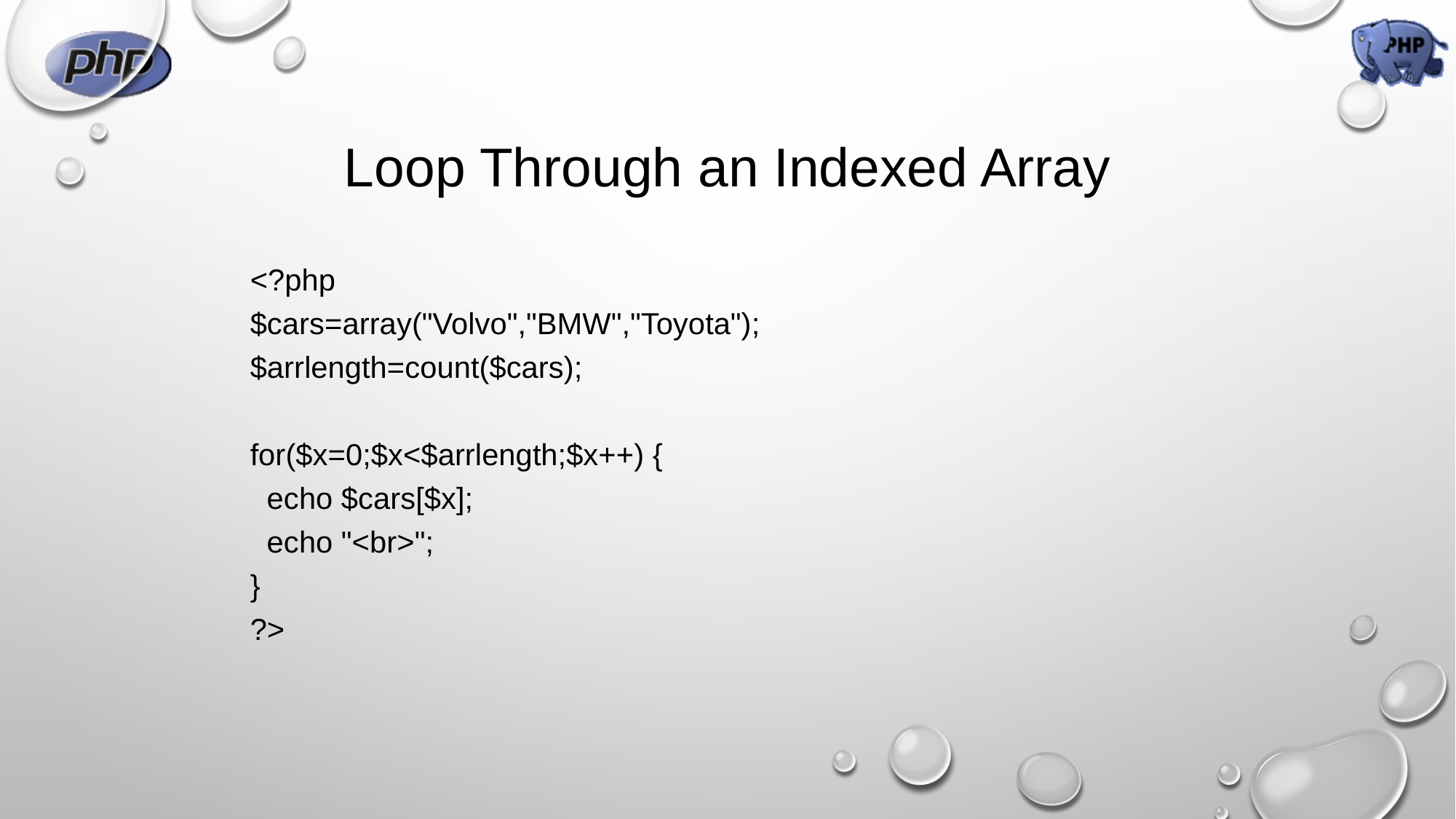

# Loop Through an Indexed Array
<?php
$cars=array("Volvo","BMW","Toyota");
$arrlength=count($cars);
for($x=0;$x<$arrlength;$x++) {
  echo $cars[$x];
  echo "<br>";
}
?>